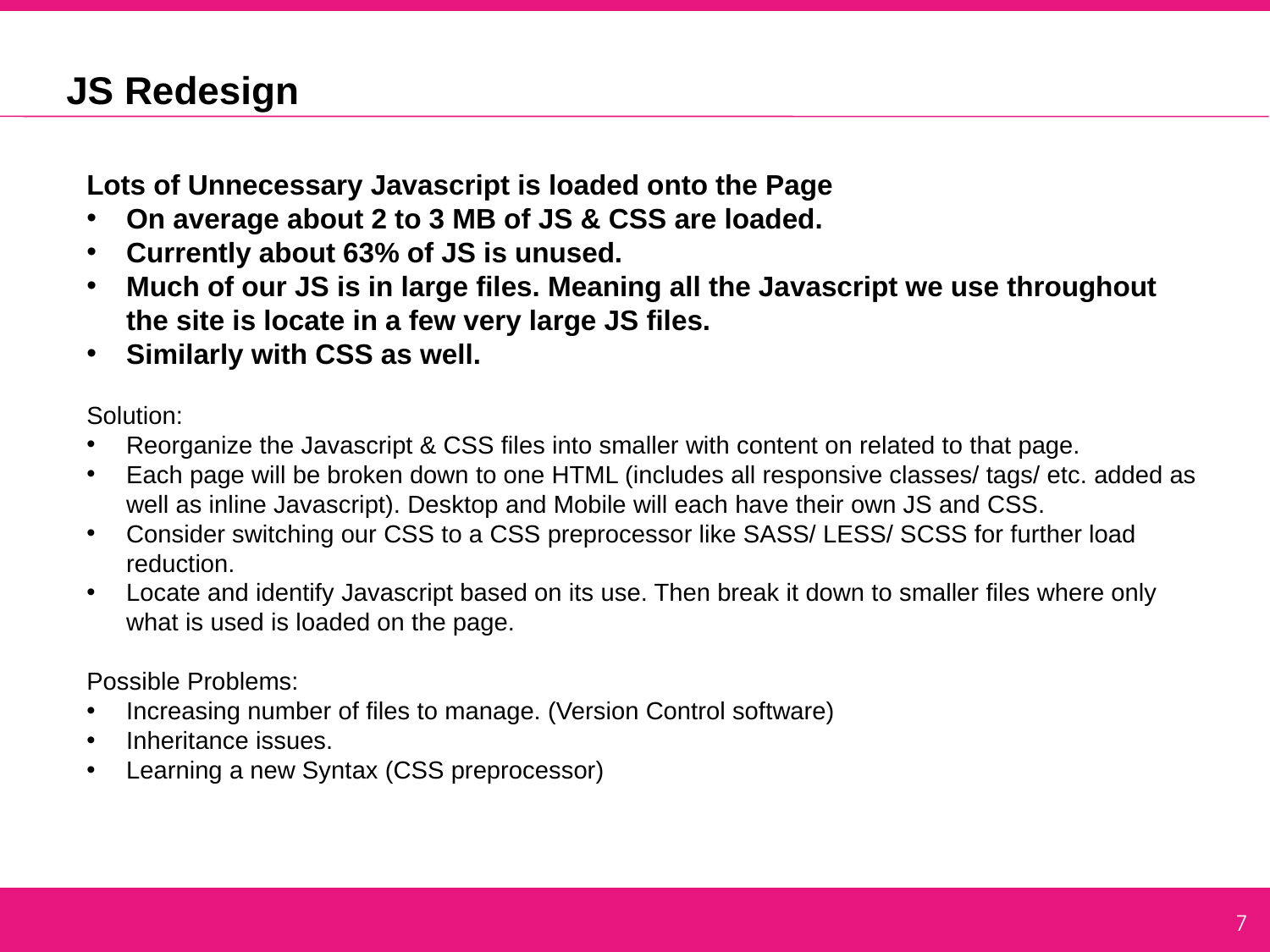

# JS Redesign
Lots of Unnecessary Javascript is loaded onto the Page
On average about 2 to 3 MB of JS & CSS are loaded.
Currently about 63% of JS is unused.
Much of our JS is in large files. Meaning all the Javascript we use throughout the site is locate in a few very large JS files.
Similarly with CSS as well.

Solution:
Reorganize the Javascript & CSS files into smaller with content on related to that page.
Each page will be broken down to one HTML (includes all responsive classes/ tags/ etc. added as well as inline Javascript). Desktop and Mobile will each have their own JS and CSS.
Consider switching our CSS to a CSS preprocessor like SASS/ LESS/ SCSS for further load reduction.
Locate and identify Javascript based on its use. Then break it down to smaller files where only what is used is loaded on the page.

Possible Problems:
Increasing number of files to manage. (Version Control software)
Inheritance issues.
Learning a new Syntax (CSS preprocessor)

7